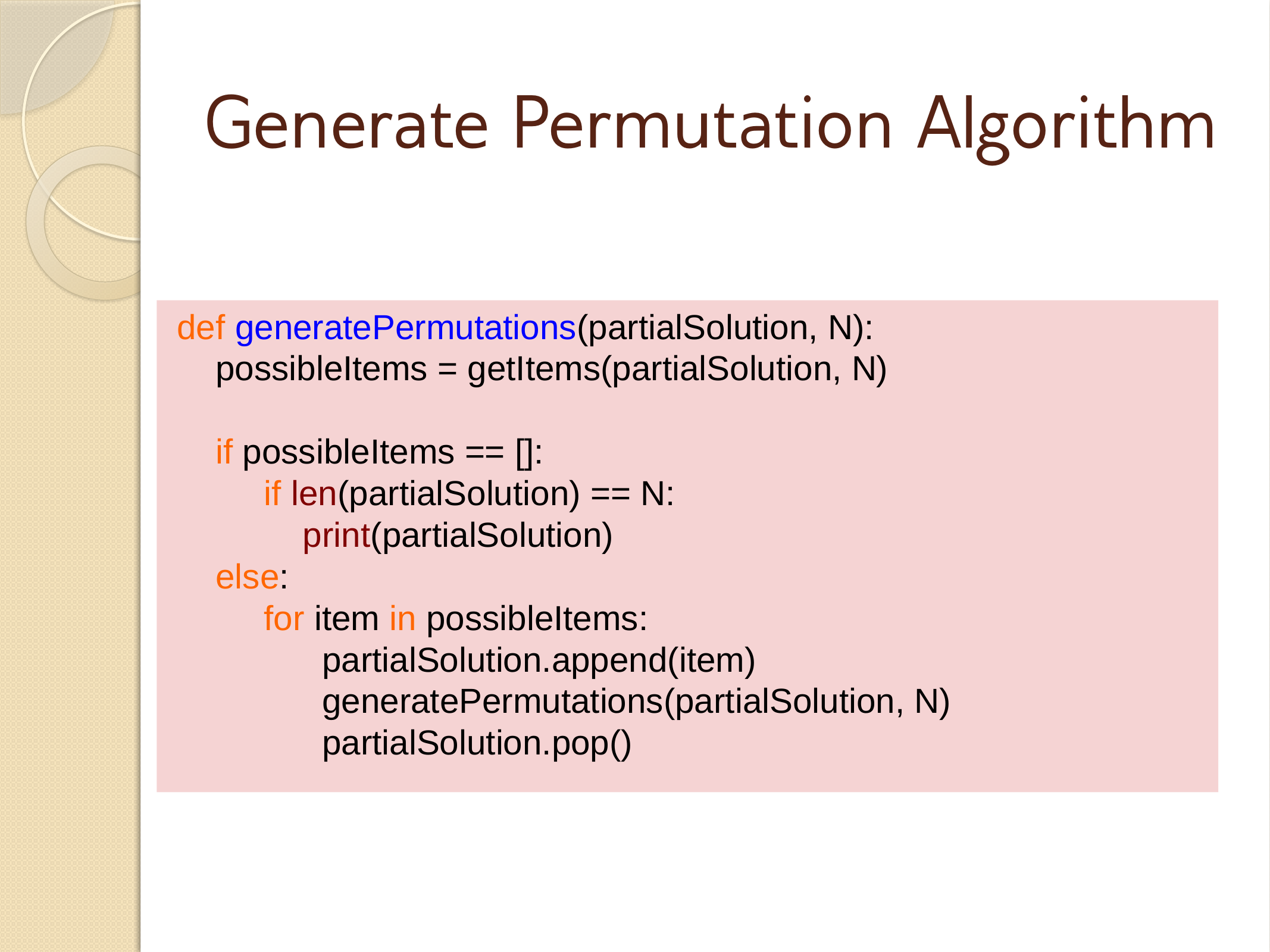

# Generate Permutation Algorithm
def generatePermutations(partialSolution, N):
    possibleItems = getItems(partialSolution, N)

    if possibleItems == []:
         if len(partialSolution) == N:
             print(partialSolution)
    else:
         for item in possibleItems:
               partialSolution.append(item)
               generatePermutations(partialSolution, N)
               partialSolution.pop()